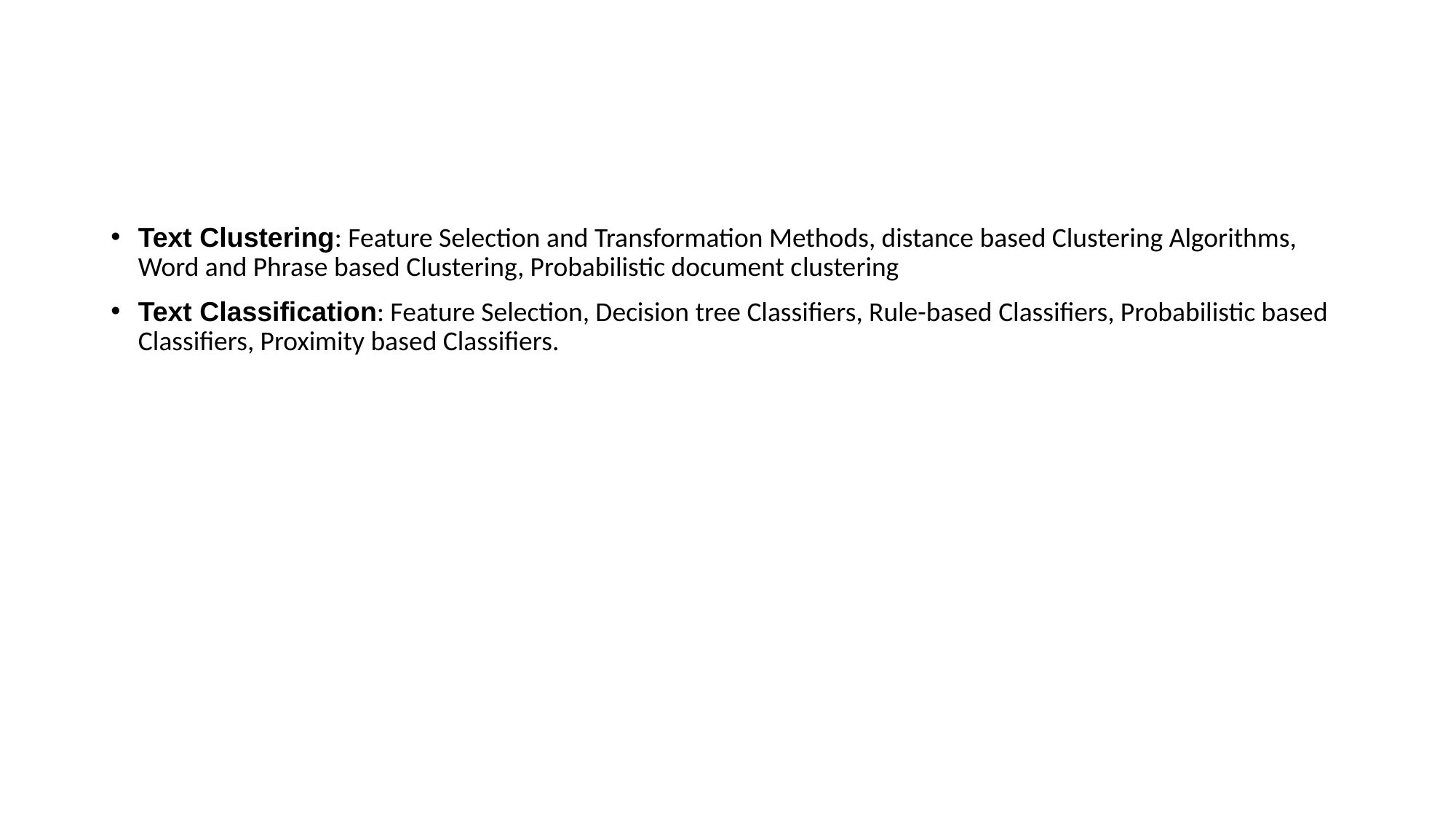

#
Text Clustering: Feature Selection and Transformation Methods, distance based Clustering Algorithms, Word and Phrase based Clustering, Probabilistic document clustering
Text Classification: Feature Selection, Decision tree Classifiers, Rule-based Classifiers, Probabilistic based Classifiers, Proximity based Classifiers.